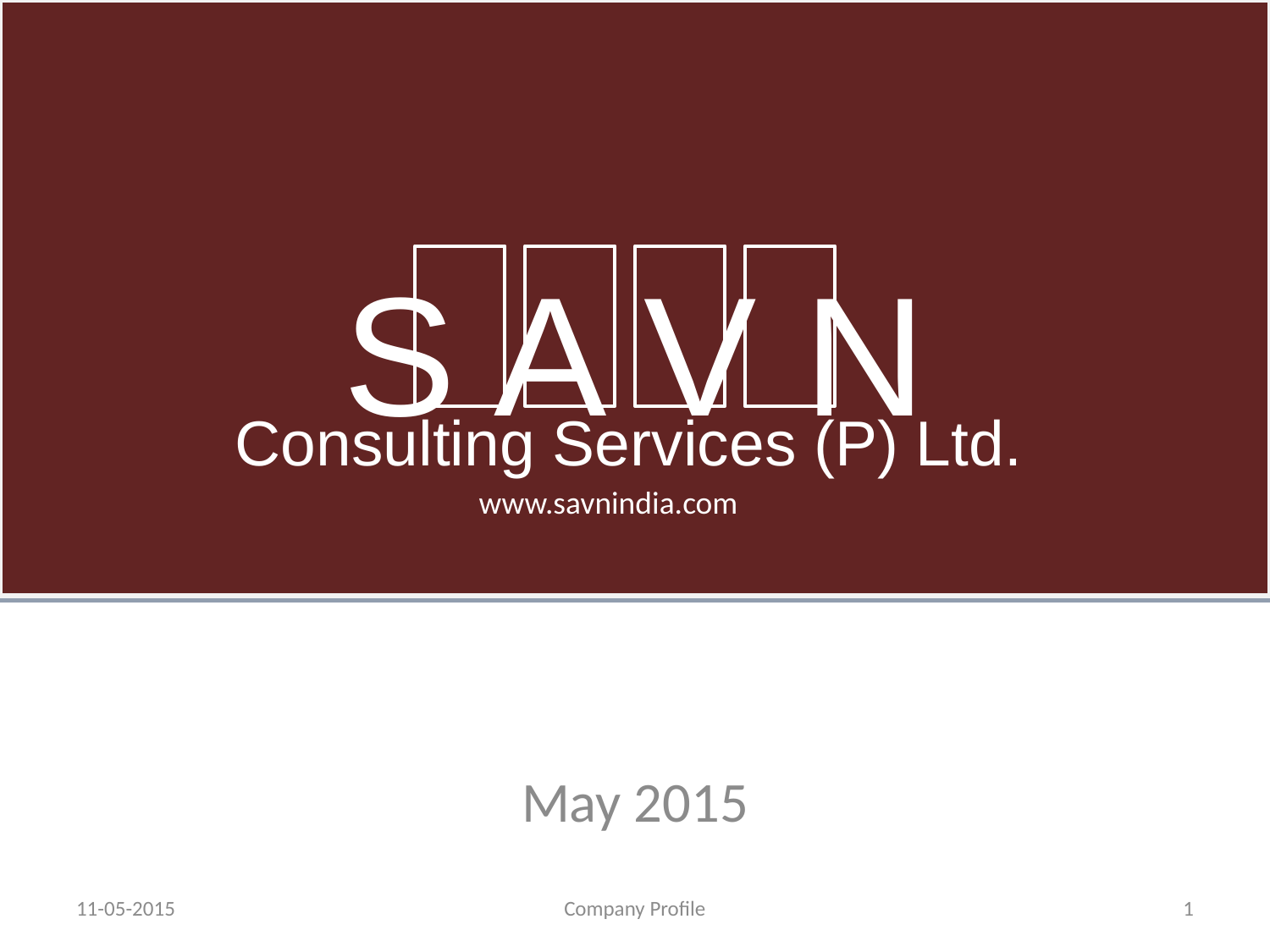

S A V N

Consulting Services (P) Ltd.
   Consulting Services (P) Ltd.

www.savnindia.com
# Company Profile
May 2015
11-05-2015
Company Profile
1